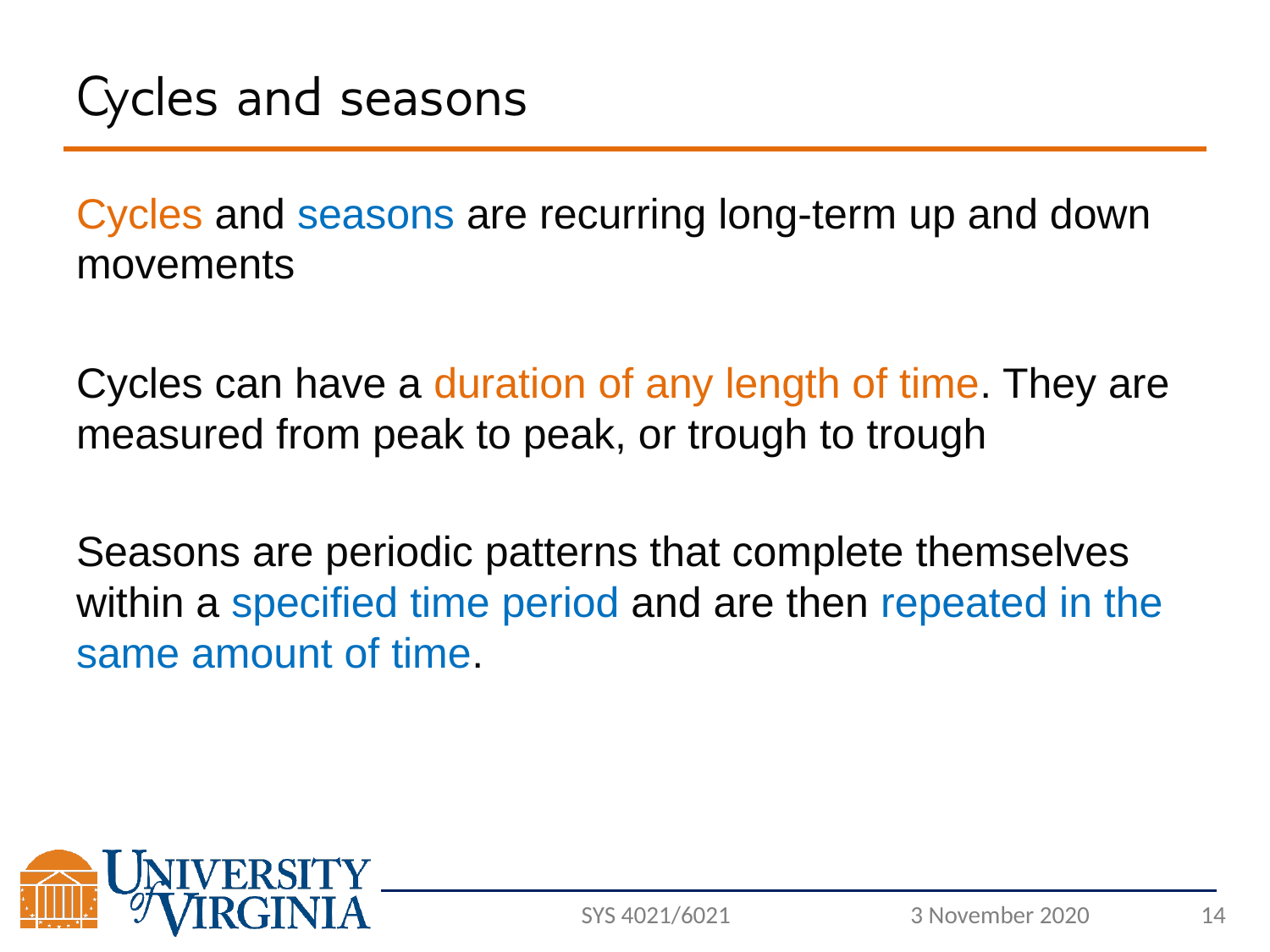

# Cycles and seasons
Cycles and seasons are recurring long-term up and down movements

Cycles can have a duration of any length of time. They are measured from peak to peak, or trough to trough

Seasons are periodic patterns that complete themselves within a specified time period and are then repeated in the same amount of time.